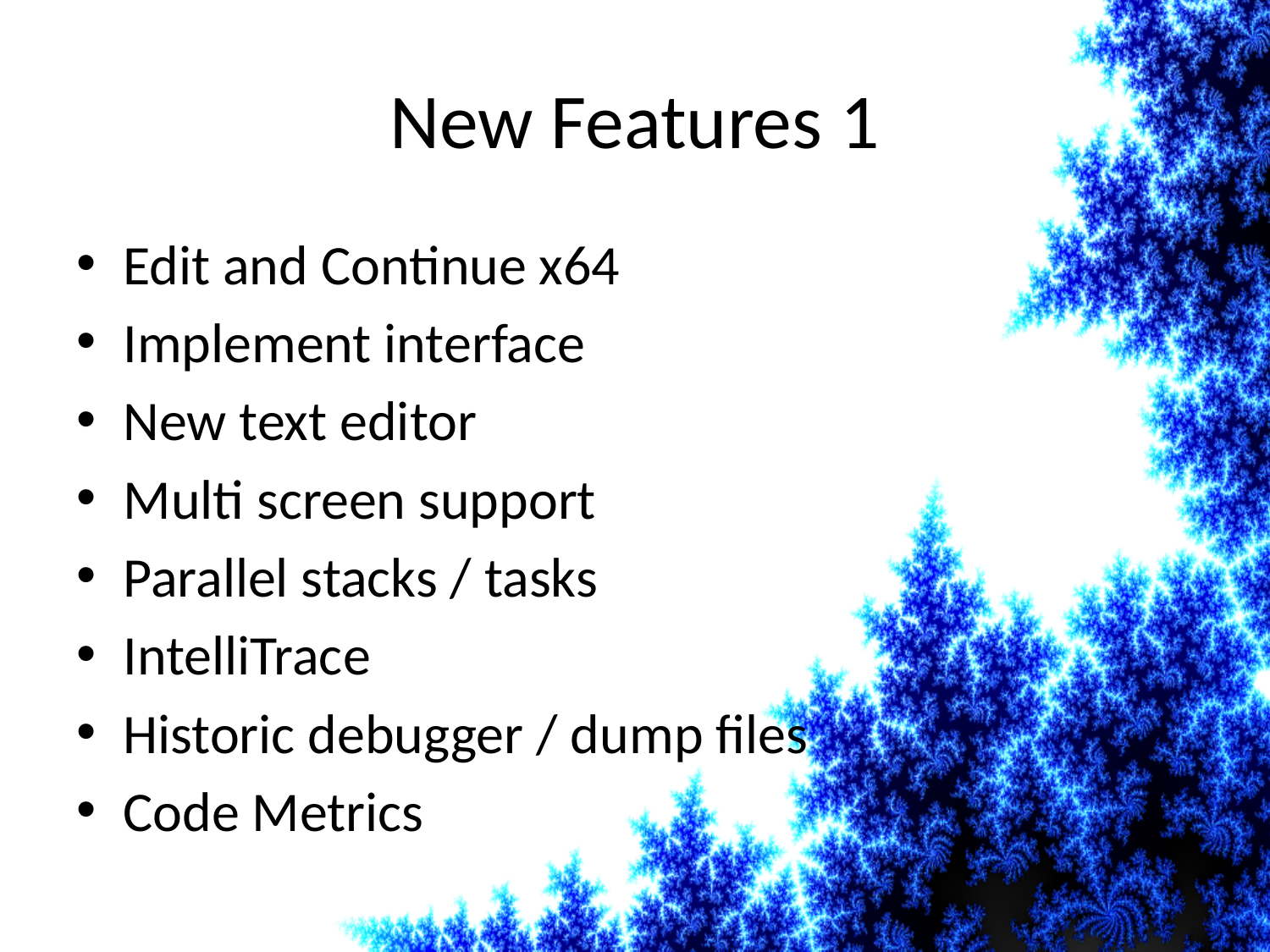

# New Features 1
Edit and Continue x64
Implement interface
New text editor
Multi screen support
Parallel stacks / tasks
IntelliTrace
Historic debugger / dump files
Code Metrics